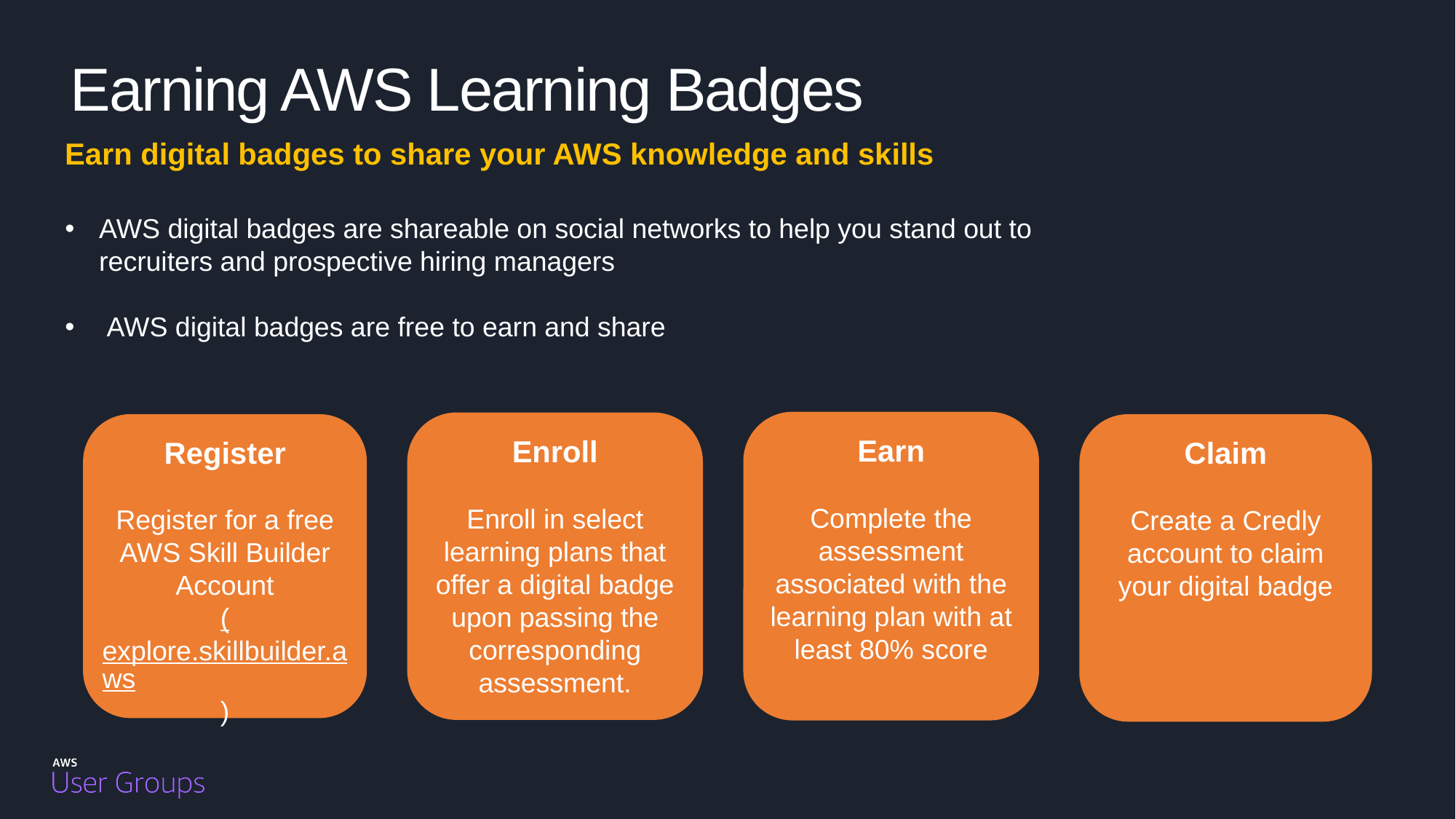

# Earning AWS Learning Badges
Earn digital badges to share your AWS knowledge and skills

AWS digital badges are shareable on social networks to help you stand out to recruiters and prospective hiring managers

 AWS digital badges are free to earn and share

Earn

Complete the assessment associated with the learning plan with at least 80% score
Enroll

Enroll in select learning plans that offer a digital badge upon passing the corresponding assessment.
Register

Register for a free AWS Skill Builder Account
(explore.skillbuilder.aws)
Claim

Create a Credly account to claim your digital badge